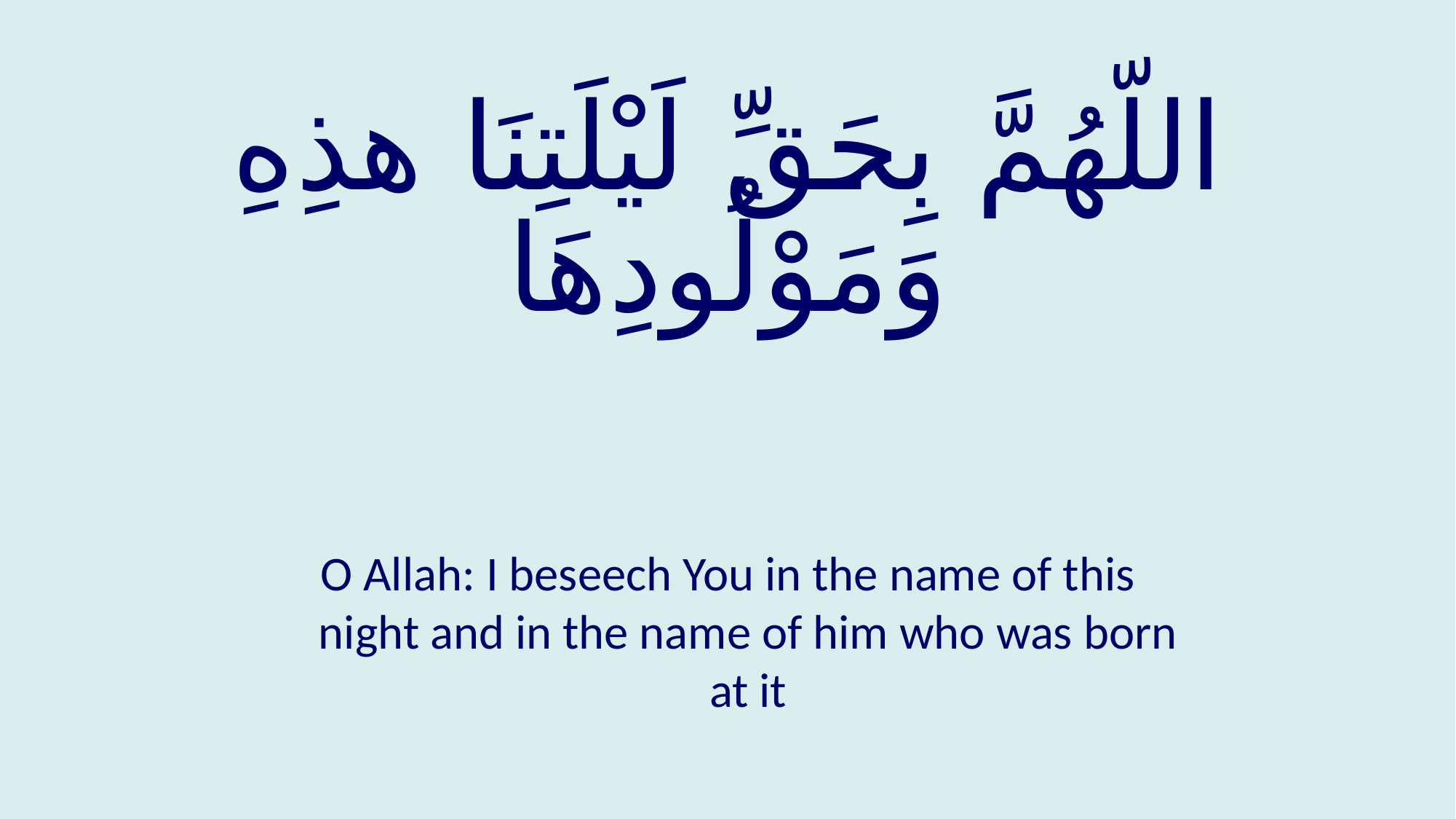

# اللّهُمَّ بِحَقِّ لَيْلَتِنَا هذِهِ وَمَوْلُودِهَا
O Allah: I beseech You in the name of this night and in the name of him who was born at it